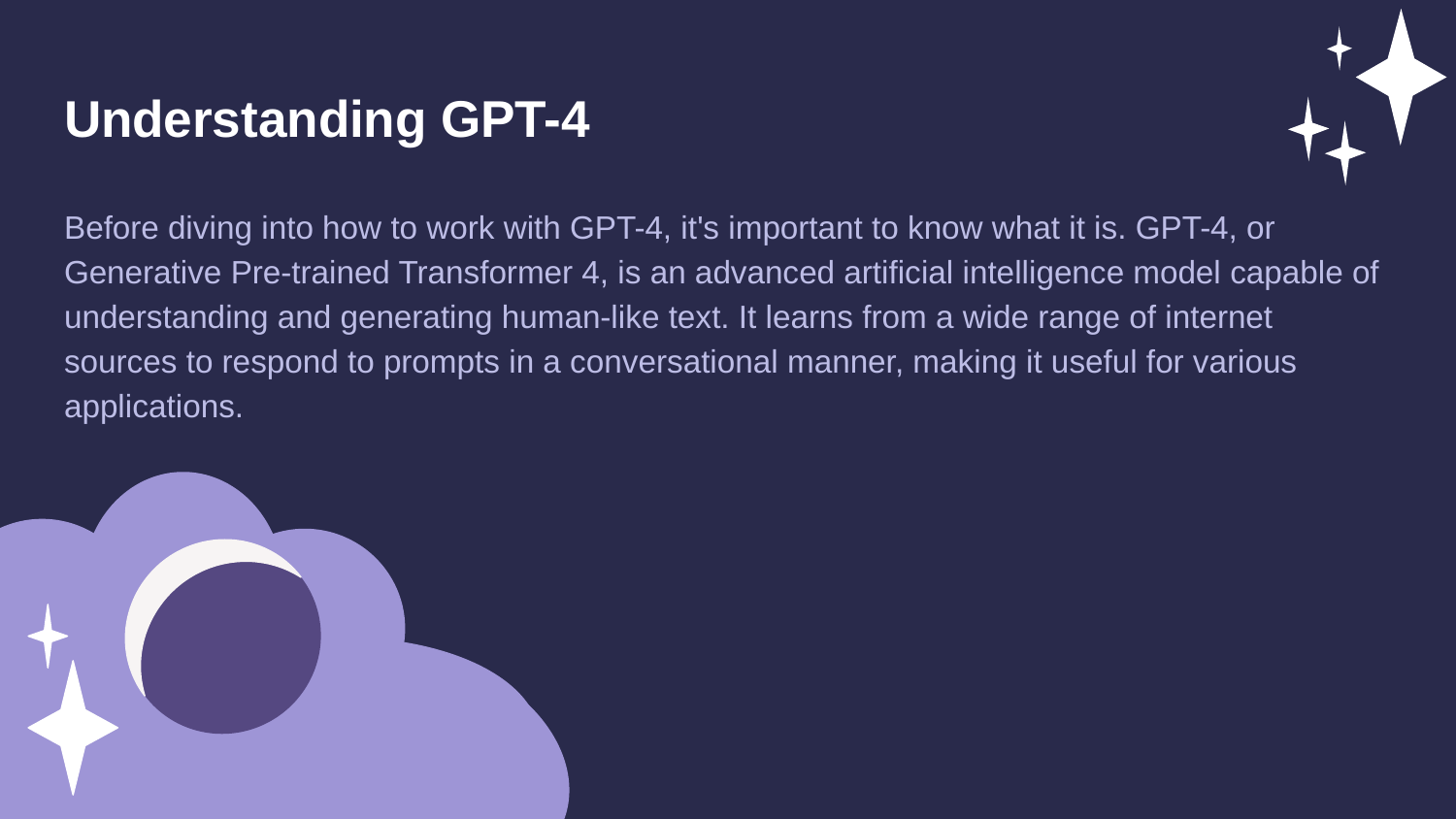

Understanding GPT-4
Before diving into how to work with GPT-4, it's important to know what it is. GPT-4, or Generative Pre-trained Transformer 4, is an advanced artificial intelligence model capable of understanding and generating human-like text. It learns from a wide range of internet sources to respond to prompts in a conversational manner, making it useful for various applications.